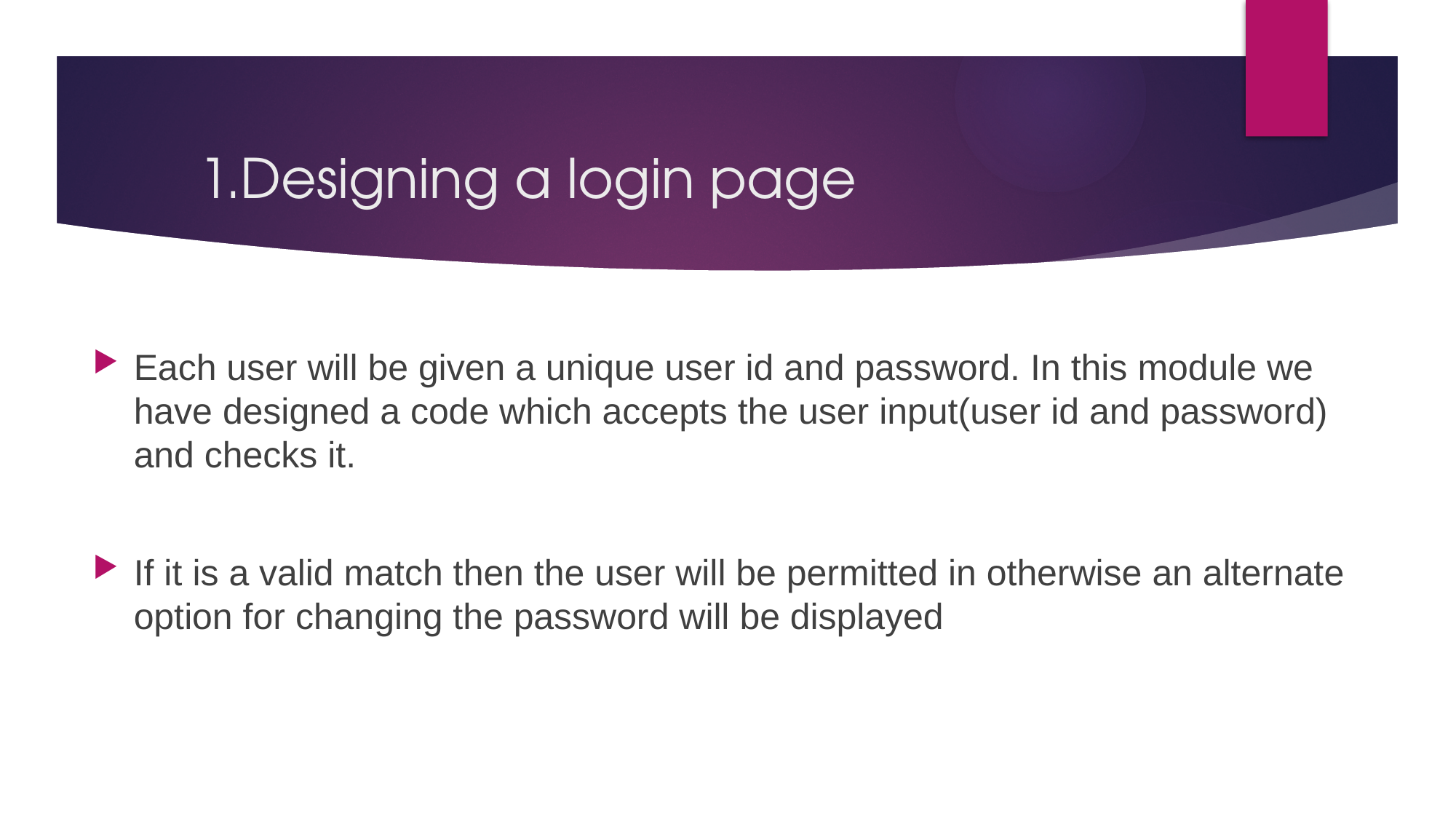

# 1.Designing a login page
Each user will be given a unique user id and password. In this module we have designed a code which accepts the user input(user id and password) and checks it.

If it is a valid match then the user will be permitted in otherwise an alternate option for changing the password will be displayed